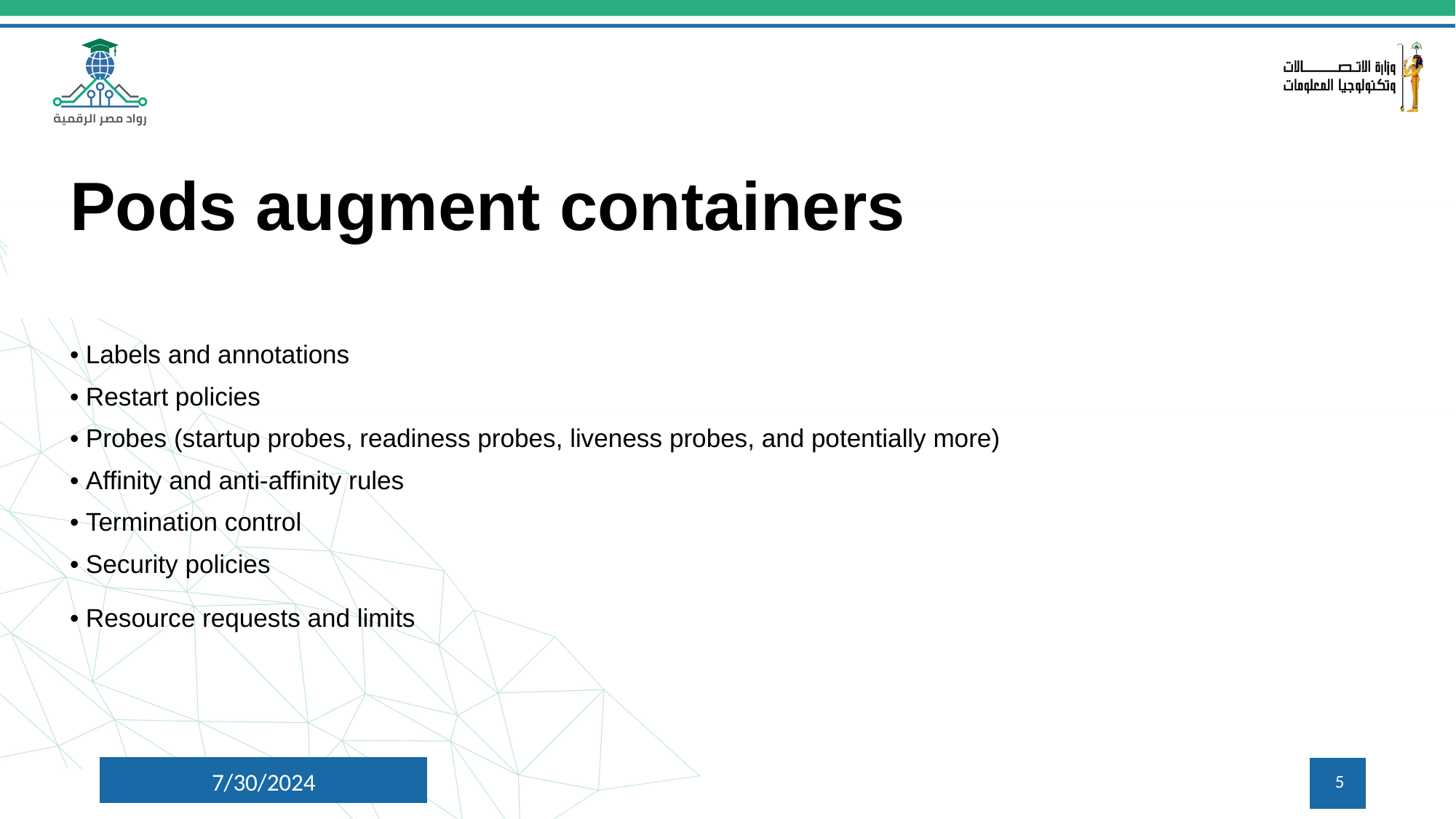

Pods augment containers
• Labels and annotations
• Restart policies
• Probes (startup probes, readiness probes, liveness probes, and potentially more)
• Affinity and anti-affinity rules
• Termination control
• Security policies
• Resource requests and limits
7/30/2024

5